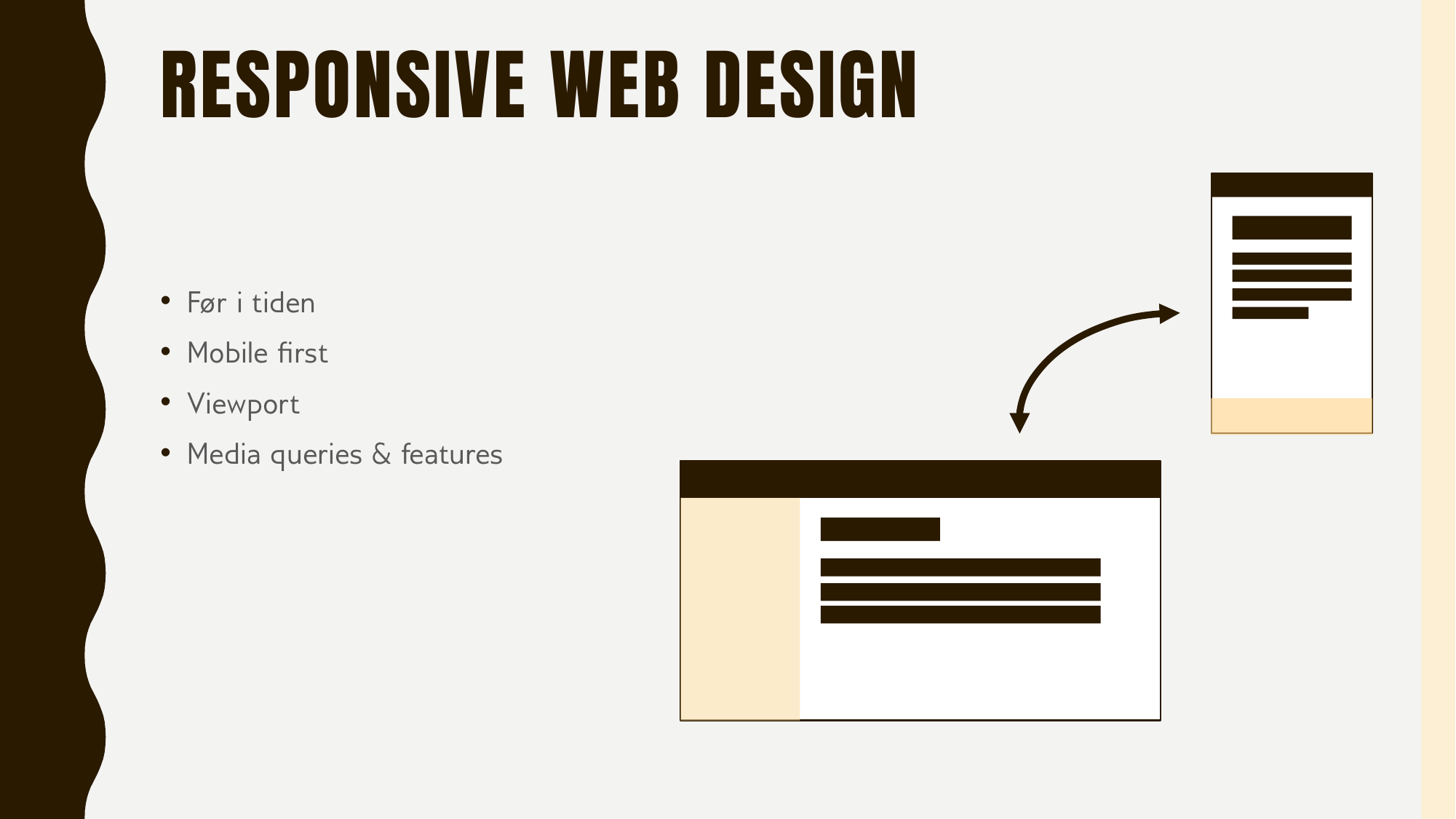

# Responsive web design

Før i tiden
Mobile first
Viewport
Media queries & features